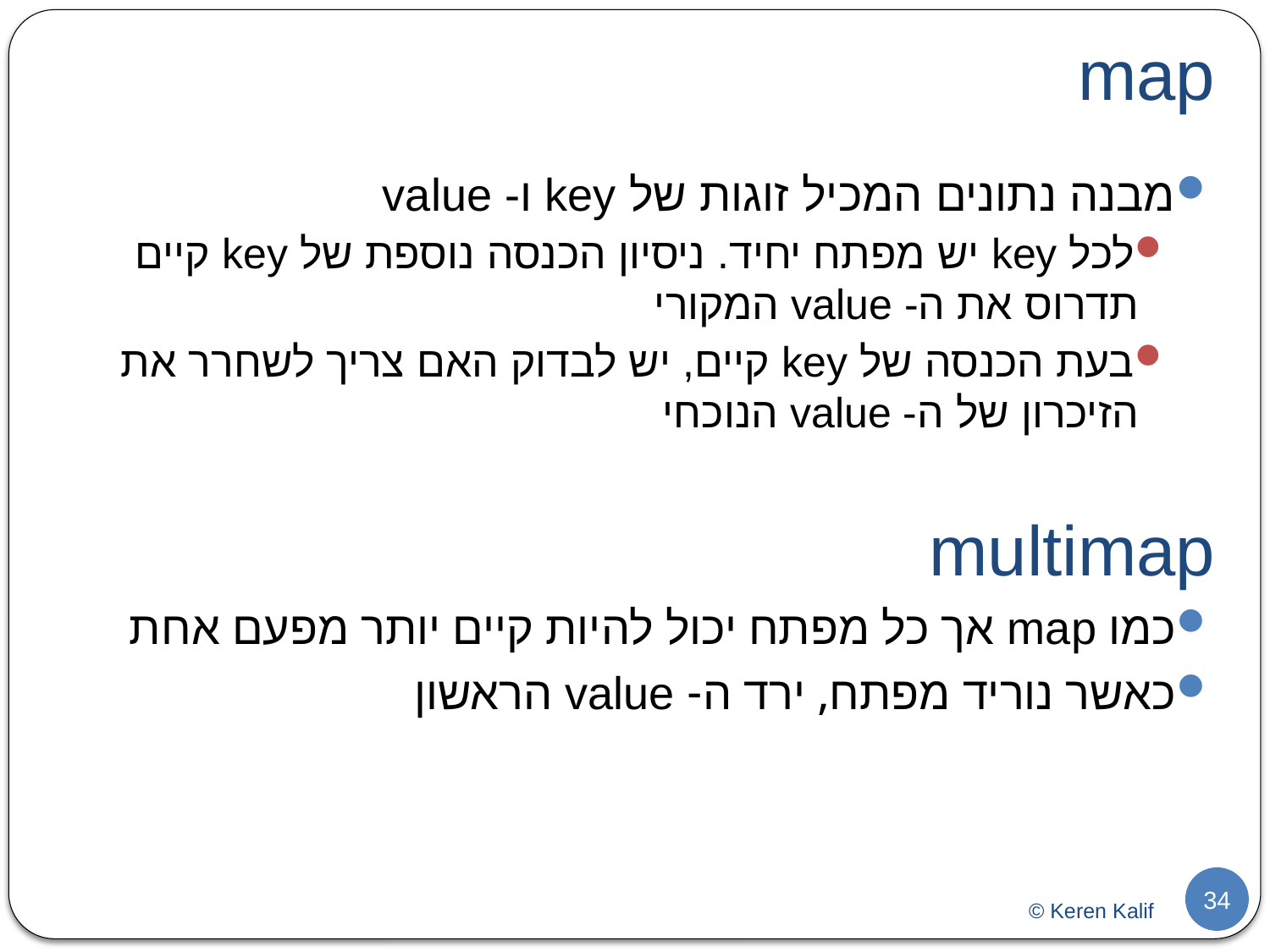

# map
מבנה נתונים המכיל זוגות של key ו- value
לכל key יש מפתח יחיד. ניסיון הכנסה נוספת של key קיים תדרוס את ה- value המקורי
בעת הכנסה של key קיים, יש לבדוק האם צריך לשחרר את הזיכרון של ה- value הנוכחי
multimap
כמו map אך כל מפתח יכול להיות קיים יותר מפעם אחת
כאשר נוריד מפתח, ירד ה- value הראשון
34
© Keren Kalif